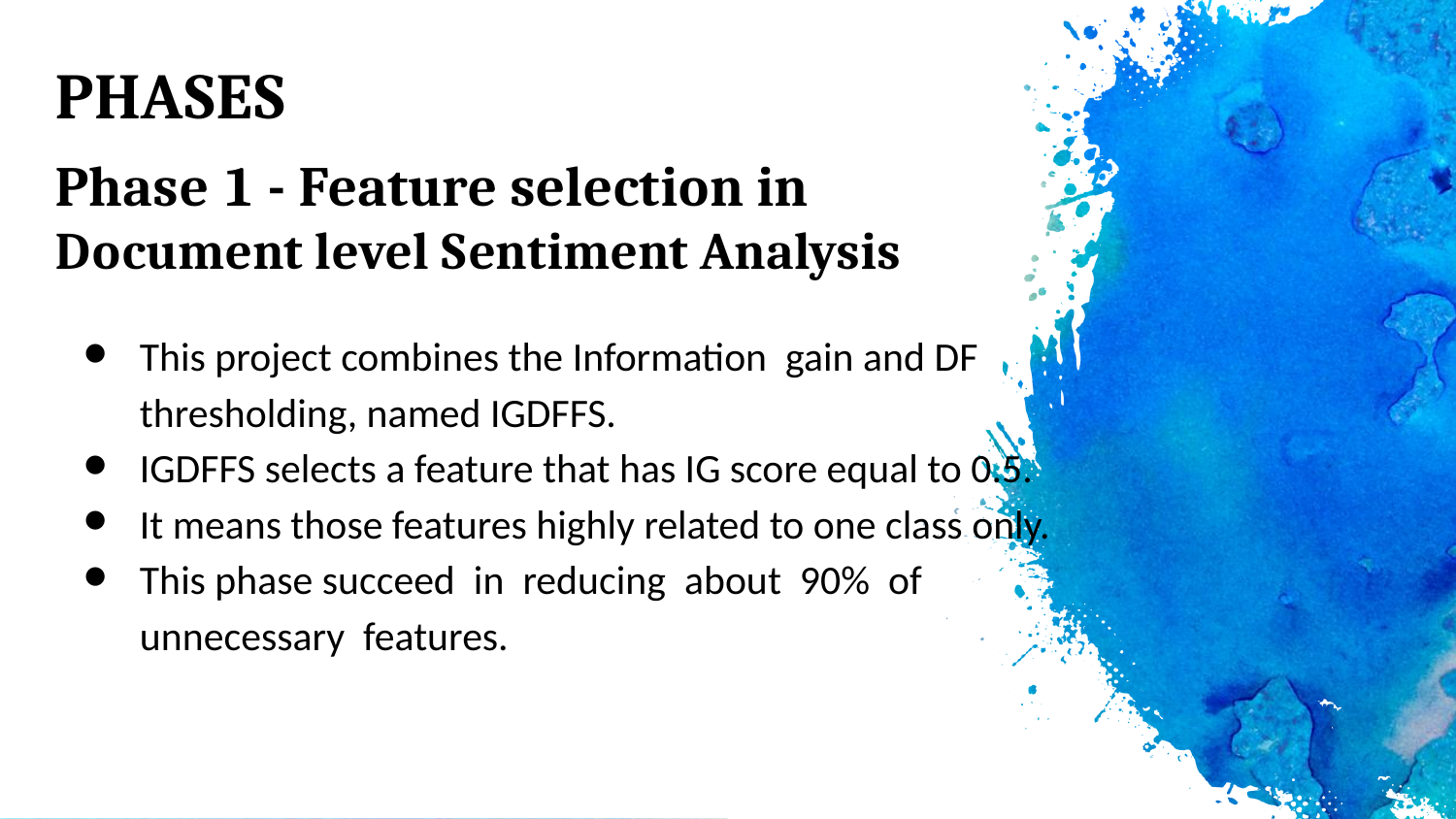

# PHASES

Phase 1 - Feature selection in
Document level Sentiment Analysis

This project combines the Information  gain and DF thresholding, named IGDFFS.
IGDFFS selects a feature that has IG score equal to 0.5.
It means those features highly related to one class only.
This phase succeed  in  reducing  about  90%  of unnecessary  features.